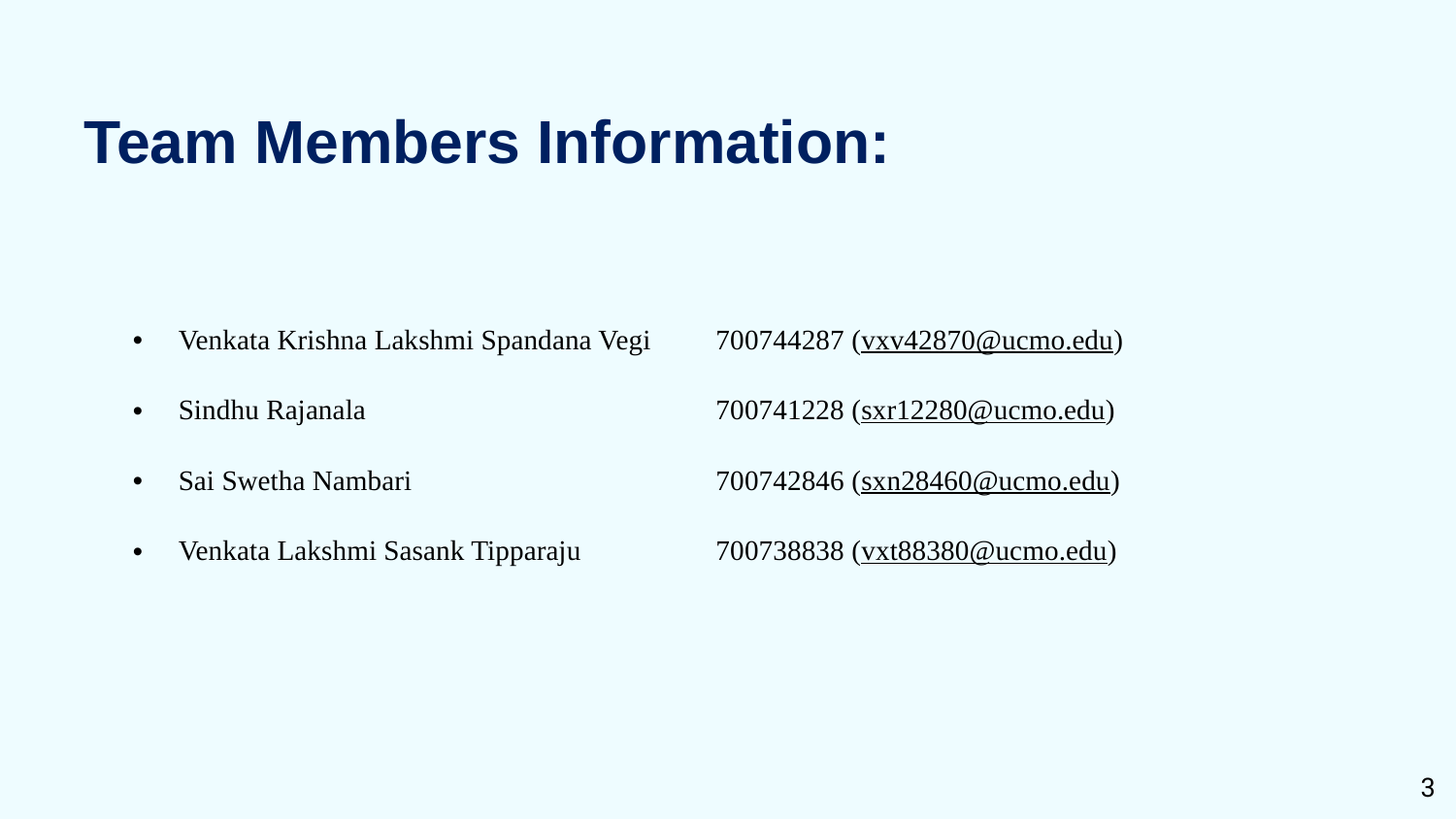

Team Members Information:
| Venkata Krishna Lakshmi Spandana Vegi | 700744287 (vxv42870@ucmo.edu) |
| --- | --- |
| Sindhu Rajanala | 700741228 (sxr12280@ucmo.edu) |
| Sai Swetha Nambari | 700742846 (sxn28460@ucmo.edu) |
| Venkata Lakshmi Sasank Tipparaju | 700738838 (vxt88380@ucmo.edu) |
3